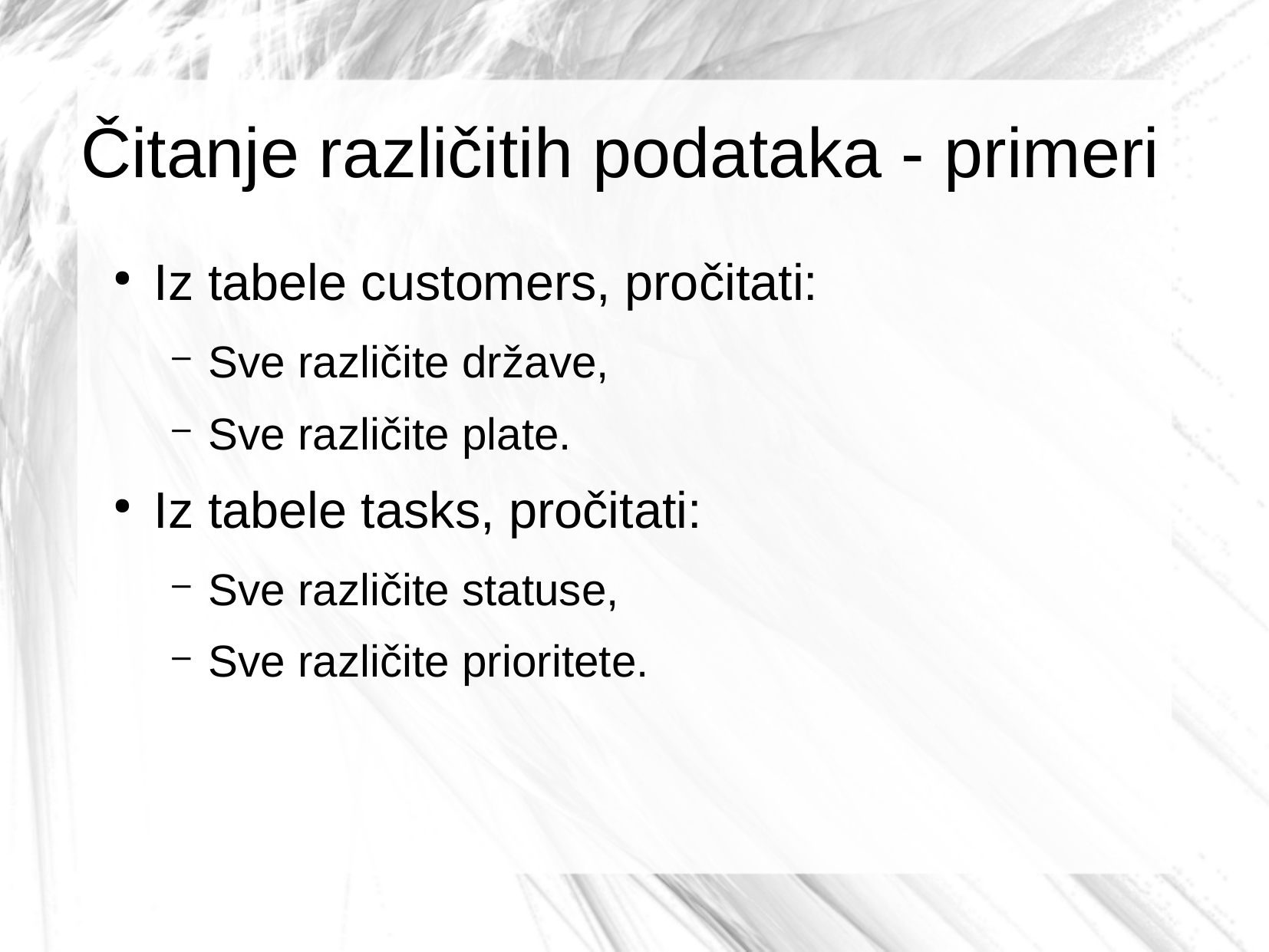

Čitanje različitih podataka - primeri
Iz tabele customers, pročitati:
Sve različite države,
Sve različite plate.
Iz tabele tasks, pročitati:
Sve različite statuse,
Sve različite prioritete.